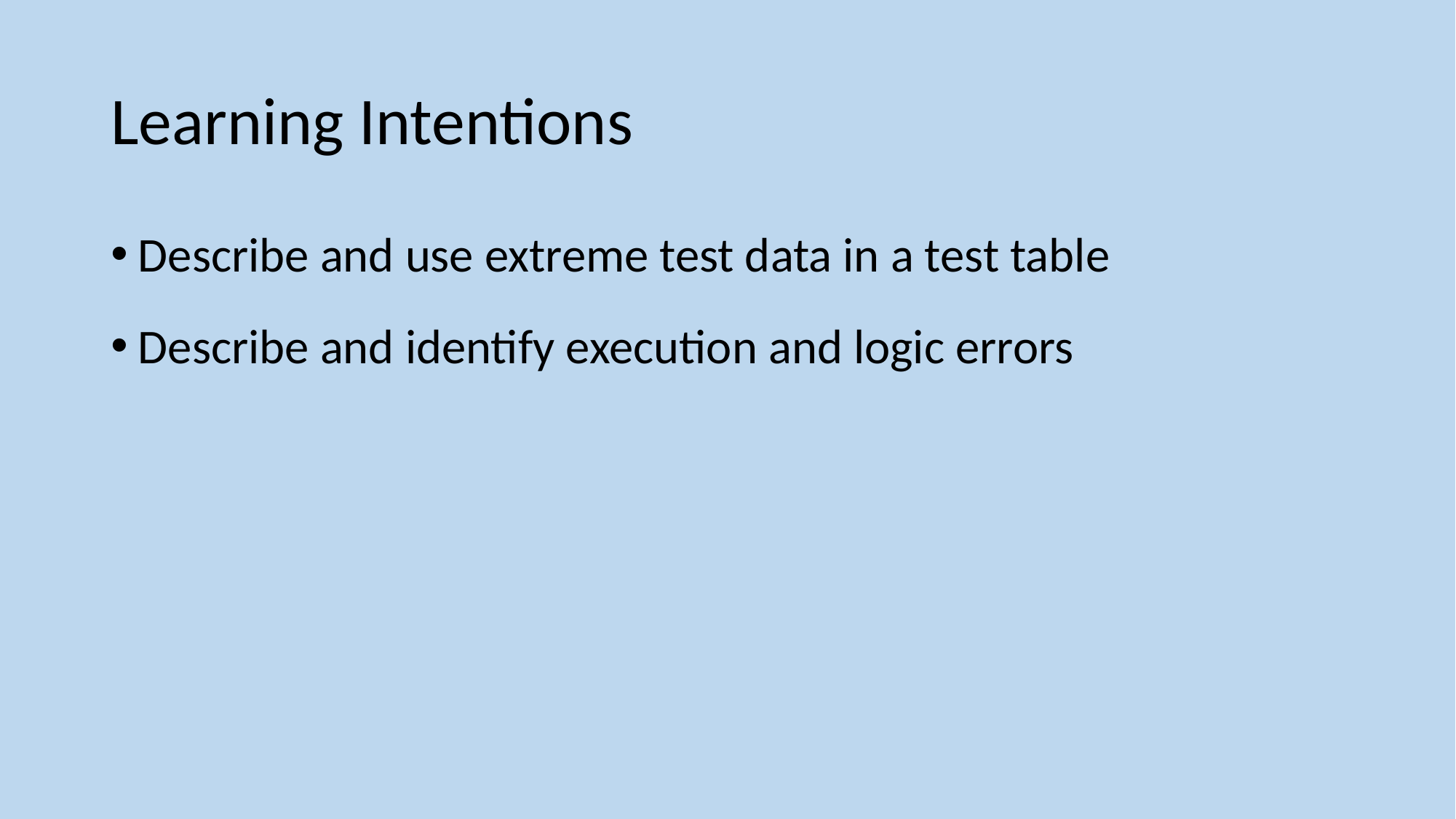

# Learning Intentions
Describe and use extreme test data in a test table
Describe and identify execution and logic errors